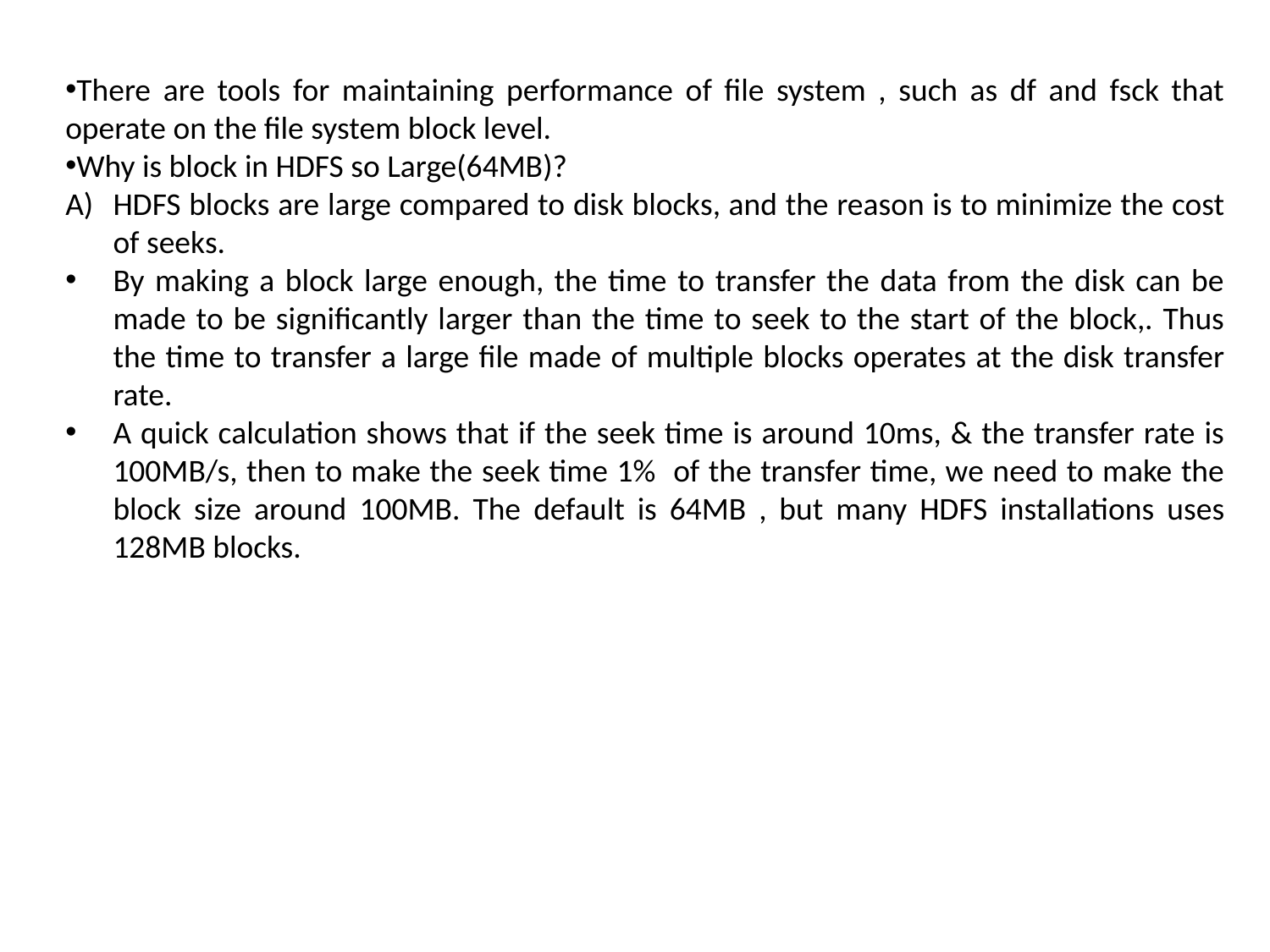

There are tools for maintaining performance of file system , such as df and fsck that operate on the file system block level.
Why is block in HDFS so Large(64MB)?
HDFS blocks are large compared to disk blocks, and the reason is to minimize the cost of seeks.
By making a block large enough, the time to transfer the data from the disk can be made to be significantly larger than the time to seek to the start of the block,. Thus the time to transfer a large file made of multiple blocks operates at the disk transfer rate.
A quick calculation shows that if the seek time is around 10ms, & the transfer rate is 100MB/s, then to make the seek time 1%  of the transfer time, we need to make the block size around 100MB. The default is 64MB , but many HDFS installations uses 128MB blocks.